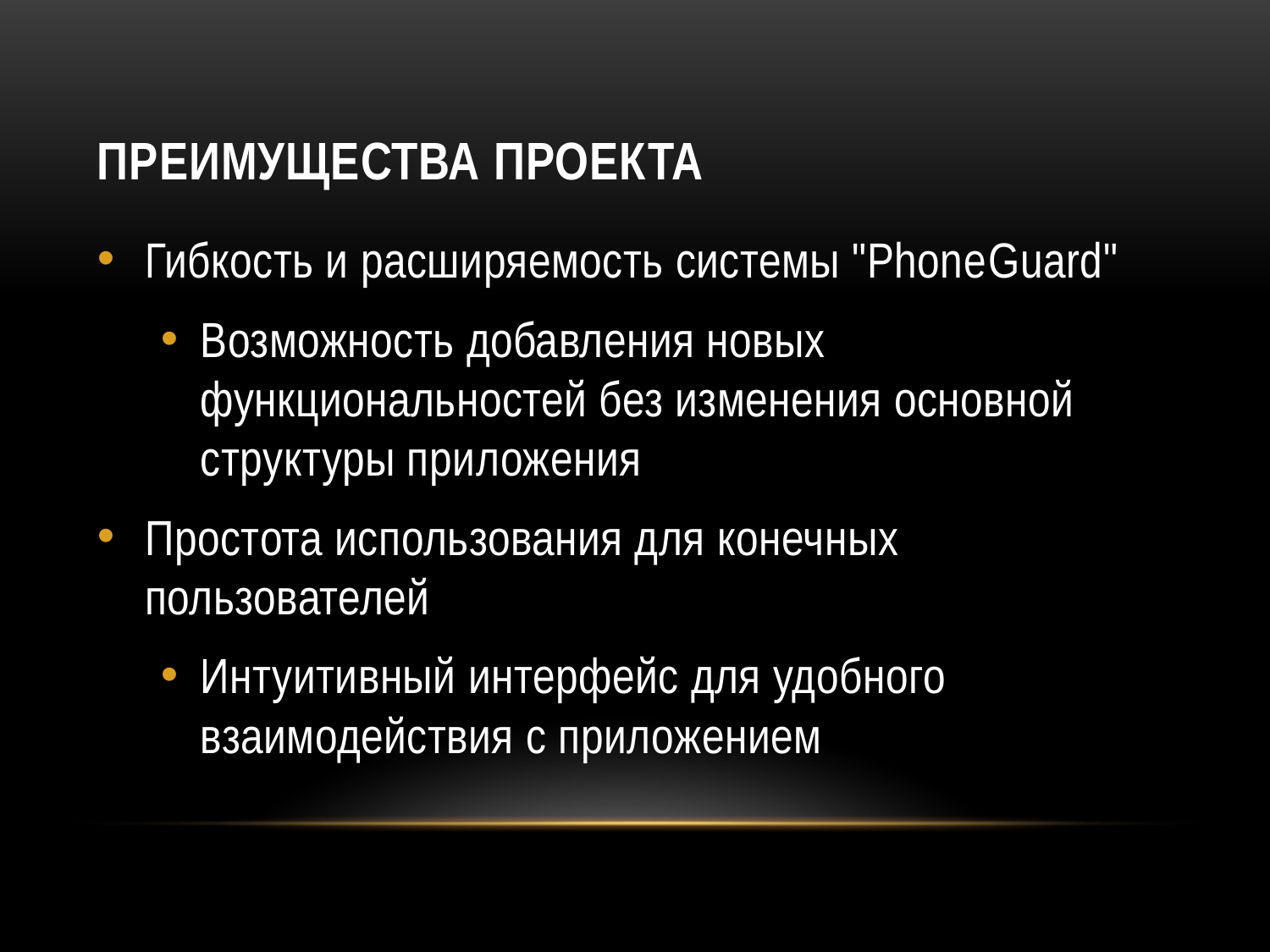

# Преимущества проекта
Гибкость и расширяемость системы "PhoneGuard"
Возможность добавления новых функциональностей без изменения основной структуры приложения
Простота использования для конечных пользователей
Интуитивный интерфейс для удобного взаимодействия с приложением